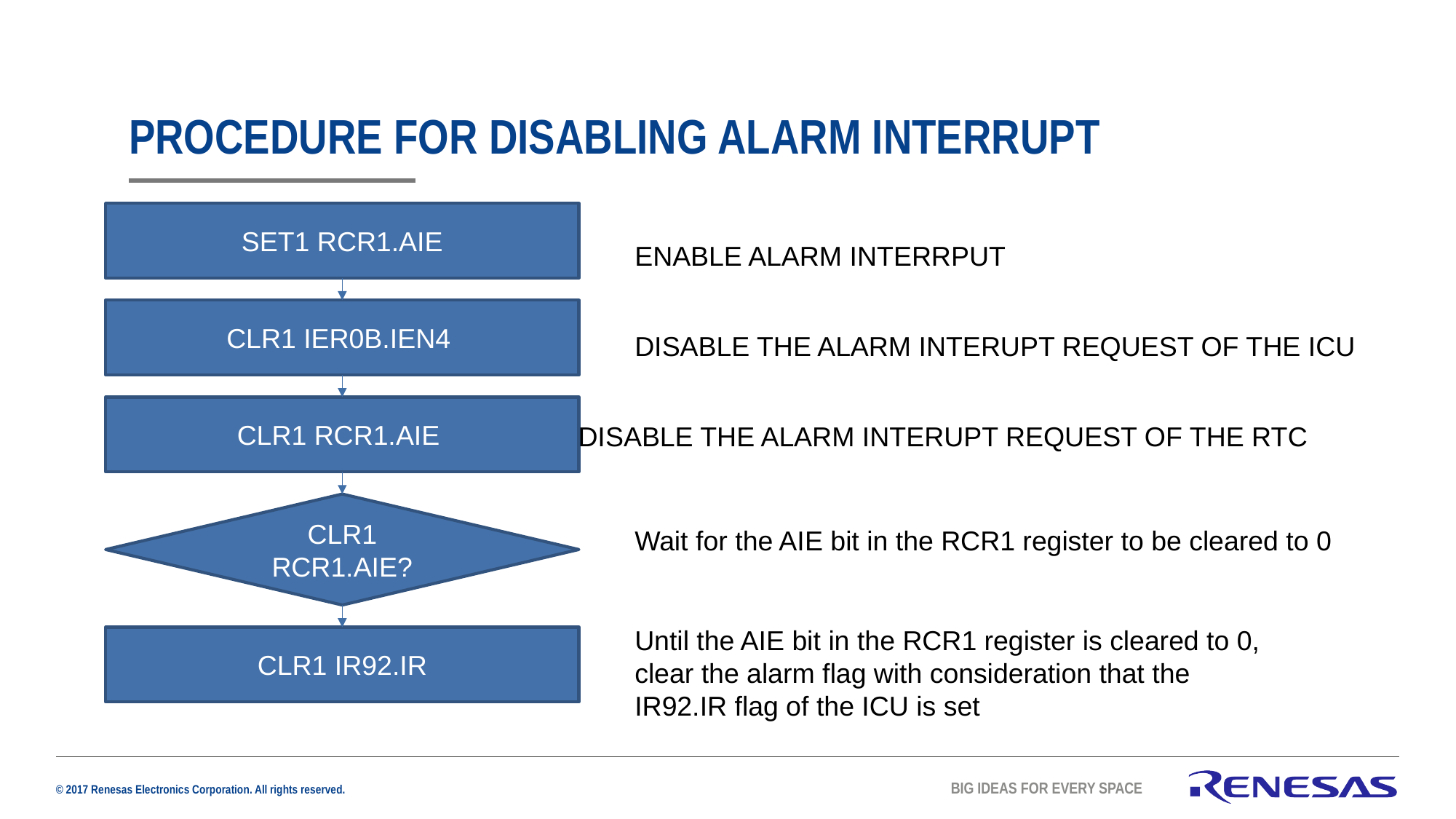

# PROCEDURE FOR DISABLING ALARM INTERRUPT
 SET1 RCR1.AIE
ENABLE ALARM INTERRPUT
CLR1 IER0B.IEN4
DISABLE THE ALARM INTERUPT REQUEST OF THE ICU
CLR1 RCR1.AIE
DISABLE THE ALARM INTERUPT REQUEST OF THE RTC
CLR1 RCR1.AIE?
Wait for the AIE bit in the RCR1 register to be cleared to 0
Until the AIE bit in the RCR1 register is cleared to 0,
clear the alarm flag with consideration that the
IR92.IR flag of the ICU is set
CLR1 IR92.IR